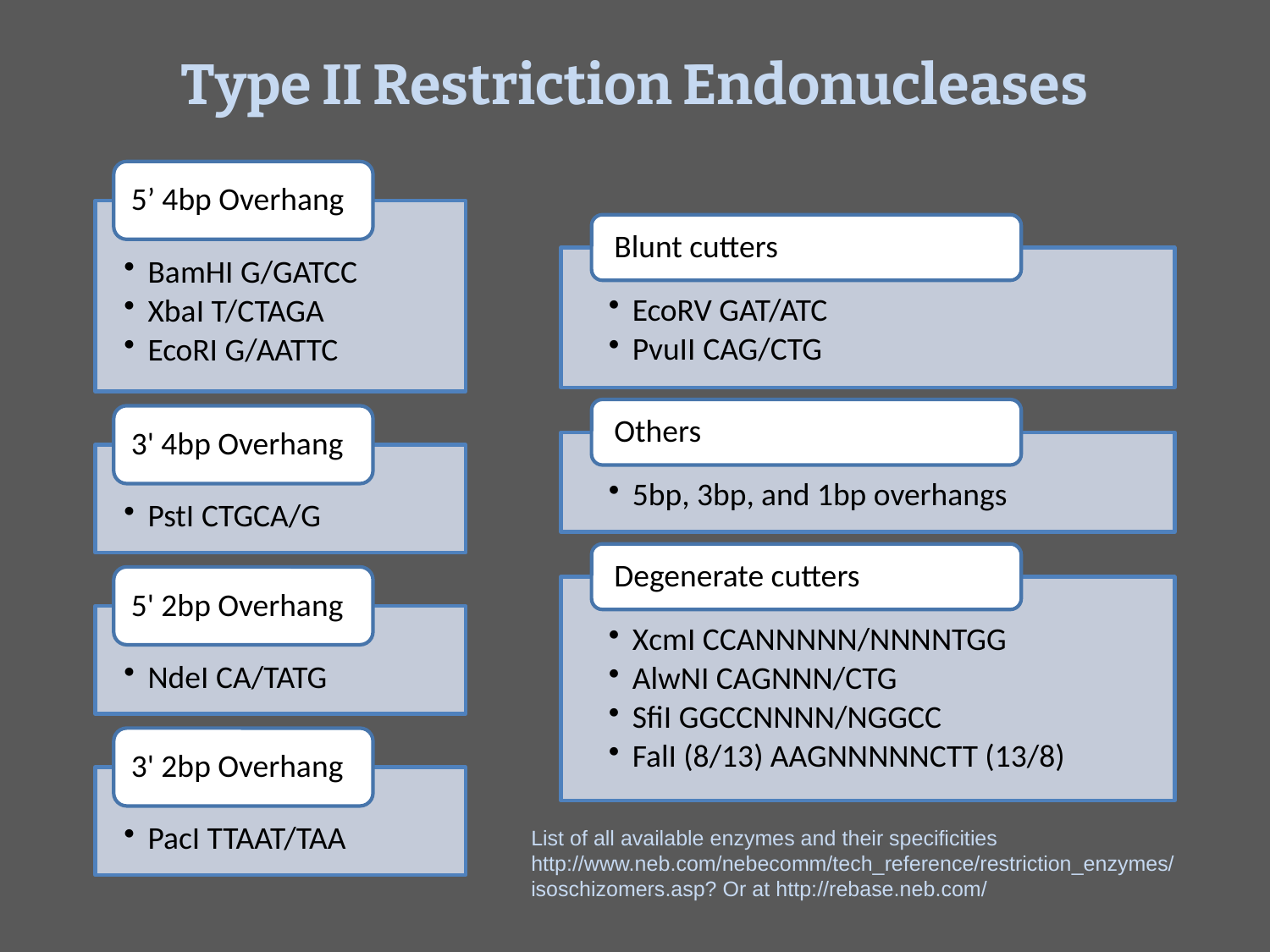

Type II Restriction Endonucleases
BamHI G/GATCC
XbaI T/CTAGA
EcoRI G/AATTC
5’ 4bp Overhang
PstI CTGCA/G
3' 4bp Overhang
NdeI CA/TATG
5' 2bp Overhang
PacI TTAAT/TAA
3' 2bp Overhang
EcoRV GAT/ATC
PvuII CAG/CTG
Blunt cutters
5bp, 3bp, and 1bp overhangs
Others
XcmI CCANNNNN/NNNNTGG
AlwNI CAGNNN/CTG
SfiI GGCCNNNN/NGGCC
FalI (8/13) AAGNNNNNCTT (13/8)
Degenerate cutters

List of all available enzymes and their specificities
http://www.neb.com/nebecomm/tech_reference/restriction_enzymes/isoschizomers.asp? Or at http://rebase.neb.com/